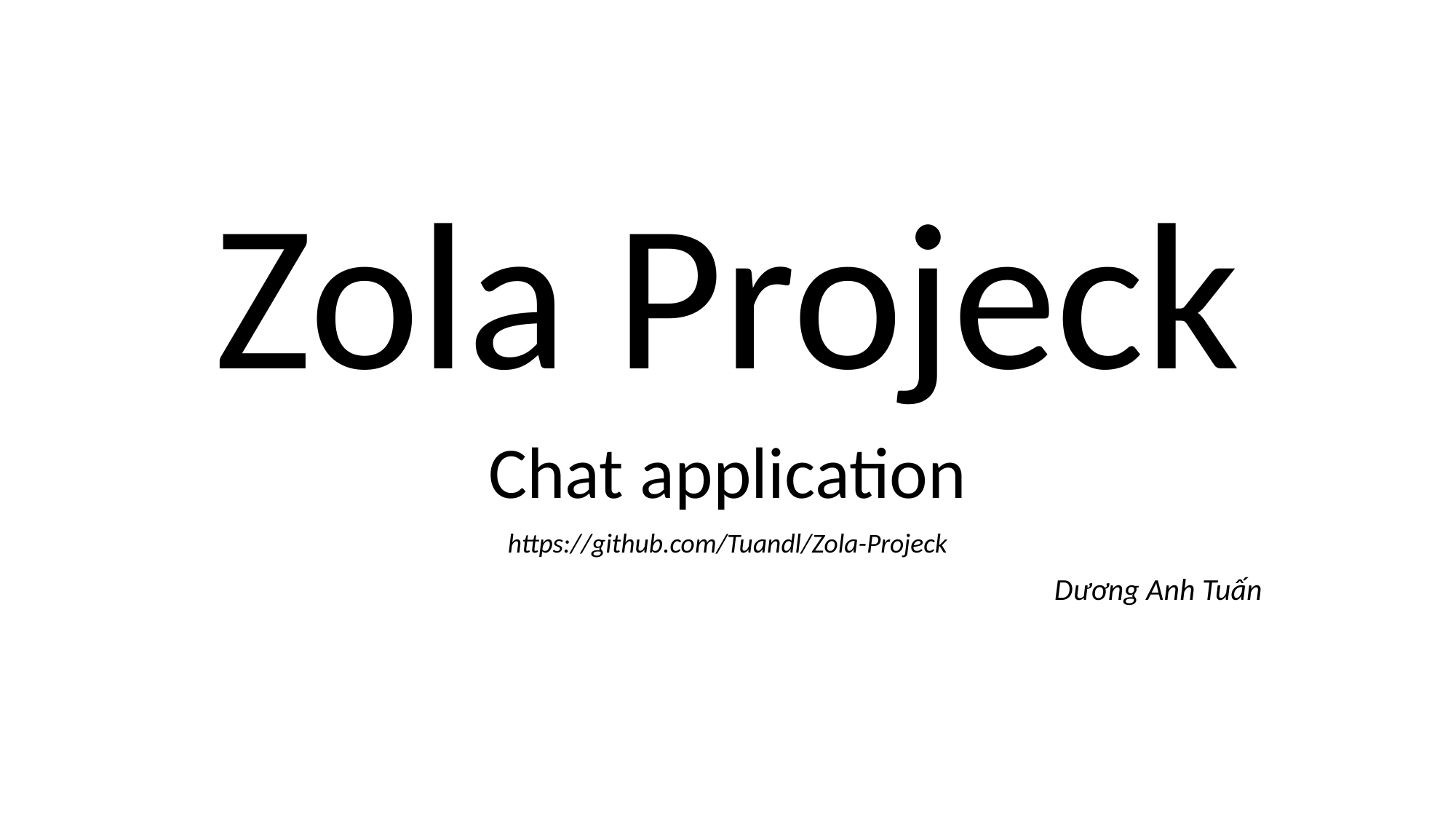

# Zola Projeck
Chat application
https://github.com/Tuandl/Zola-Projeck
Dương Anh Tuấn